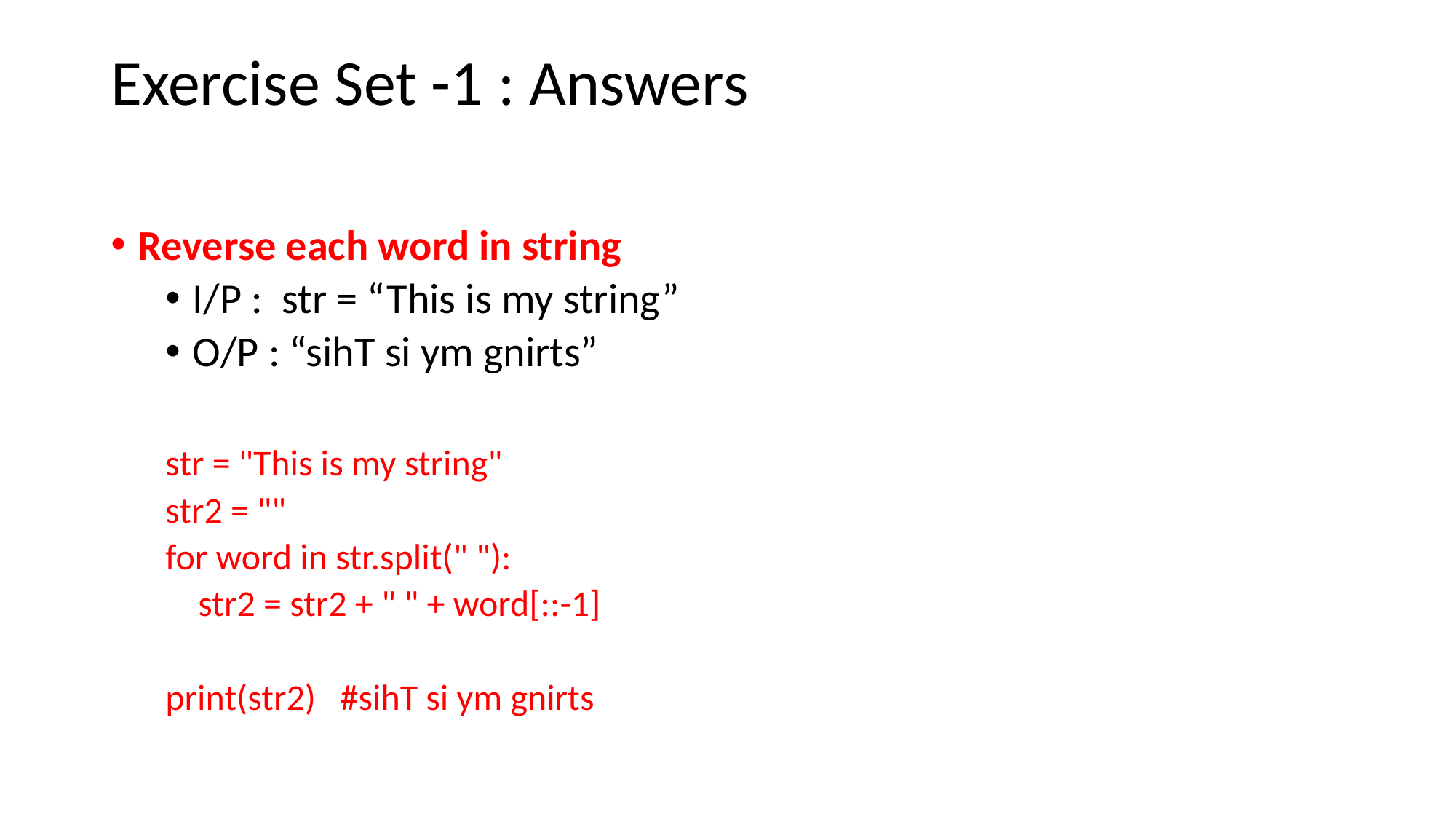

# Exercise Set -1 : Answers
Reverse each word in string
I/P :  str = “This is my string”
O/P : “sihT si ym gnirts”

str = "This is my string"
str2 = ""
for word in str.split(" "):
    str2 = str2 + " " + word[::-1]

print(str2)   #sihT si ym gnirts